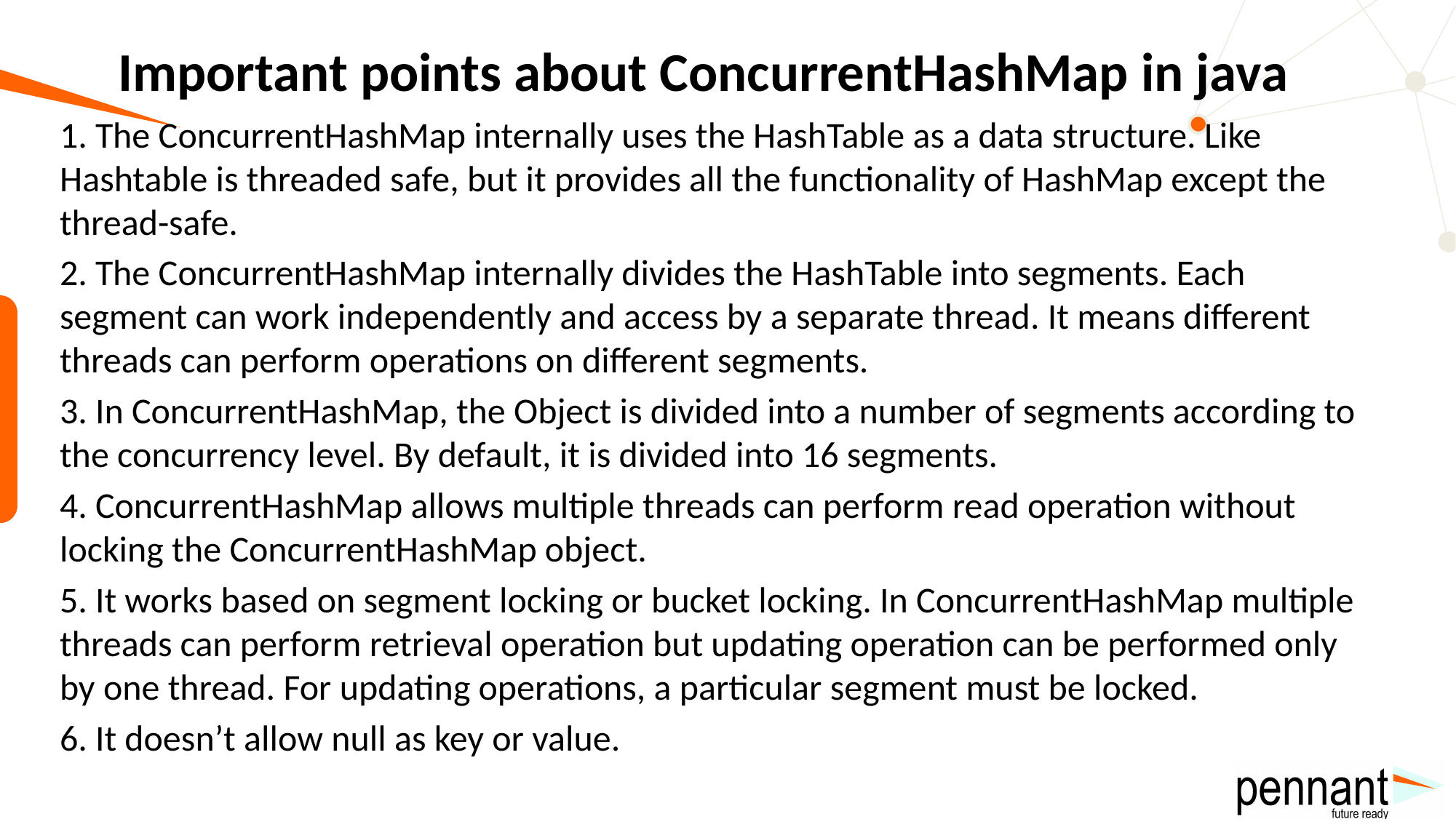

# Important points about ConcurrentHashMap in java
1. The ConcurrentHashMap internally uses the HashTable as a data structure. Like Hashtable is threaded safe, but it provides all the functionality of HashMap except the thread-safe.
2. The ConcurrentHashMap internally divides the HashTable into segments. Each segment can work independently and access by a separate thread. It means different threads can perform operations on different segments.
3. In ConcurrentHashMap, the Object is divided into a number of segments according to the concurrency level. By default, it is divided into 16 segments.
4. ConcurrentHashMap allows multiple threads can perform read operation without locking the ConcurrentHashMap object.
5. It works based on segment locking or bucket locking. In ConcurrentHashMap multiple threads can perform retrieval operation but updating operation can be performed only by one thread. For updating operations, a particular segment must be locked.
6. It doesn’t allow null as key or value.